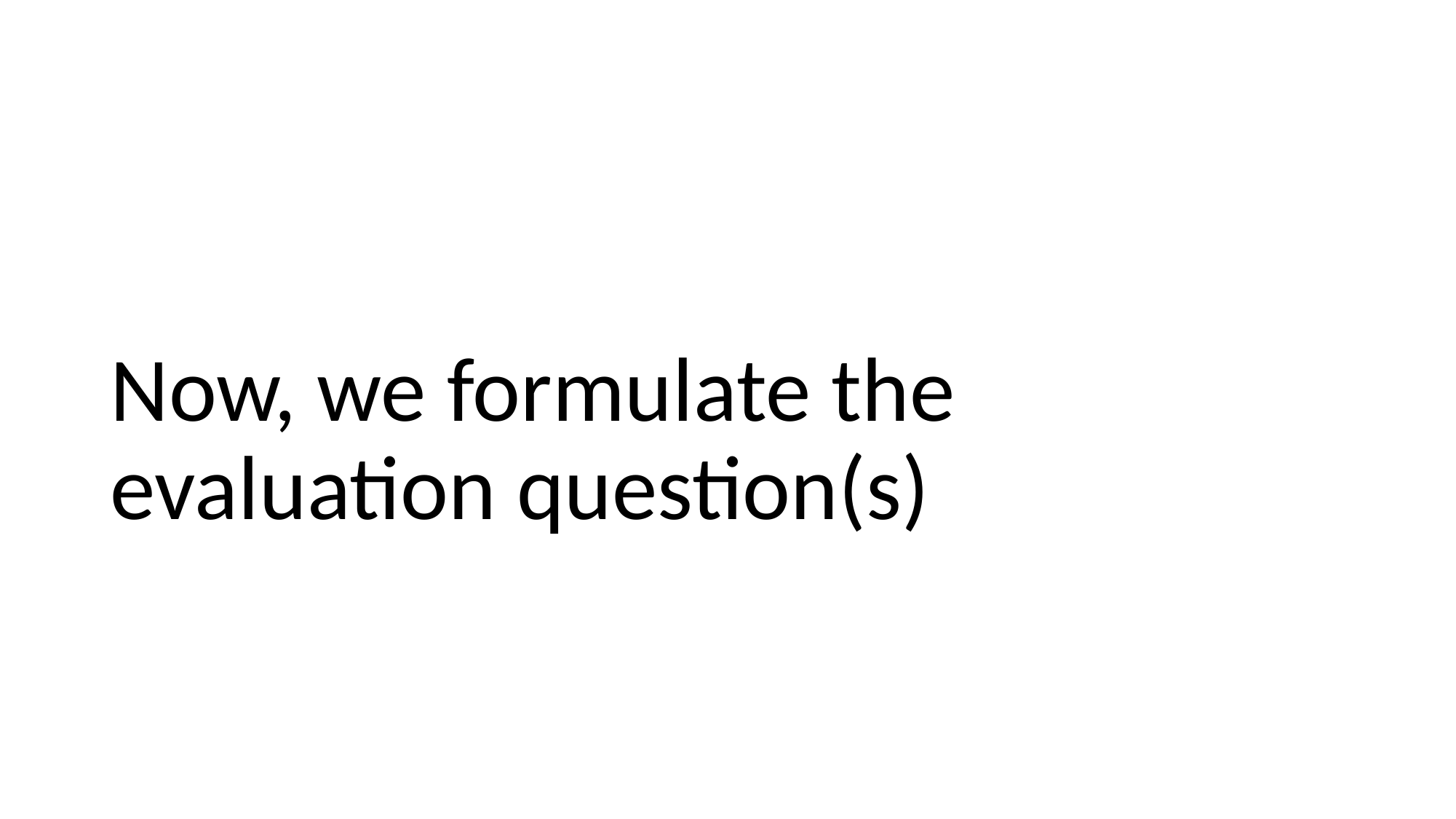

# Now, we formulate the evaluation question(s)